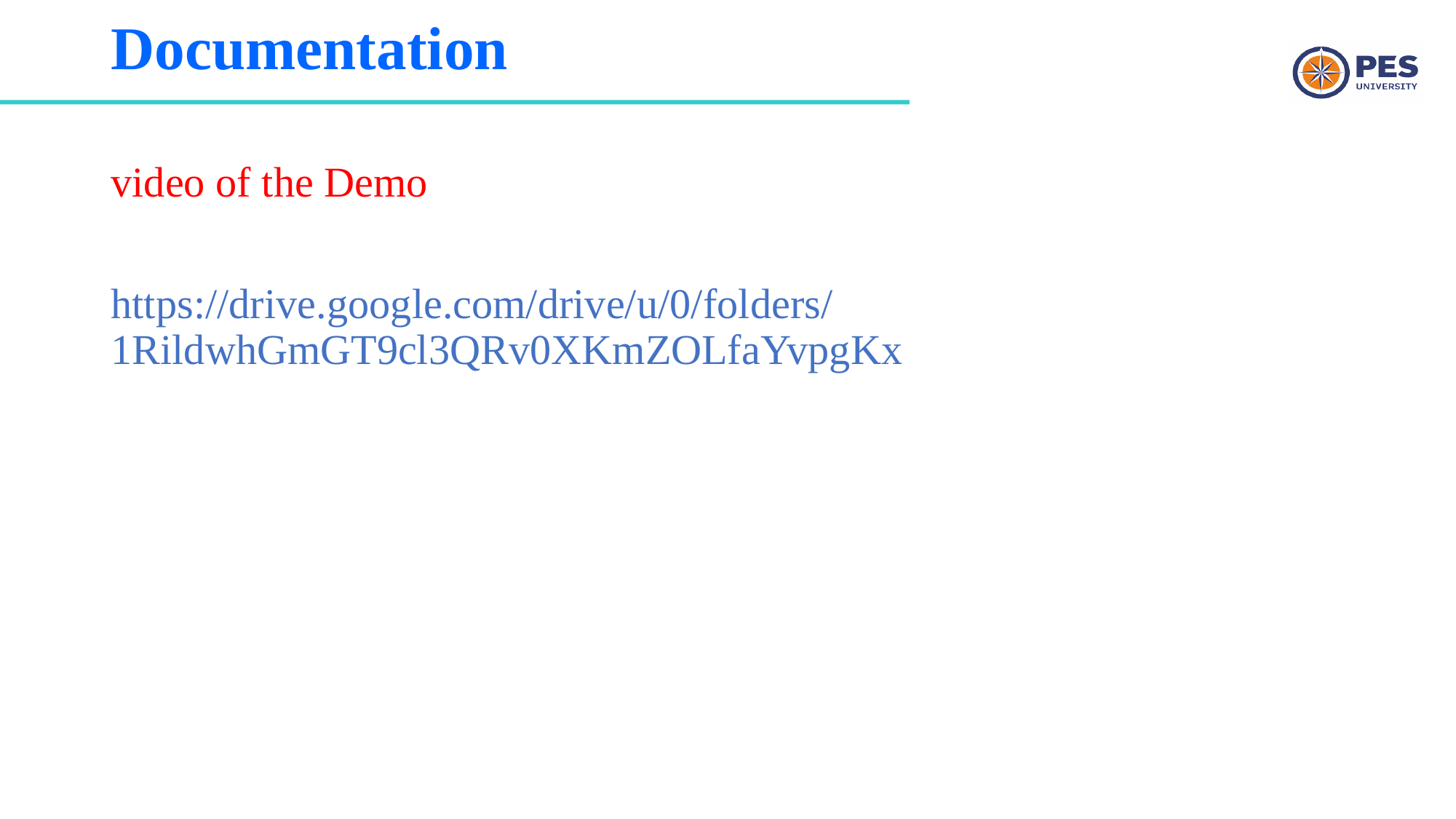

# Documentation
video of the Demo

https://drive.google.com/drive/u/0/folders/1RildwhGmGT9cl3QRv0XKmZOLfaYvpgKx